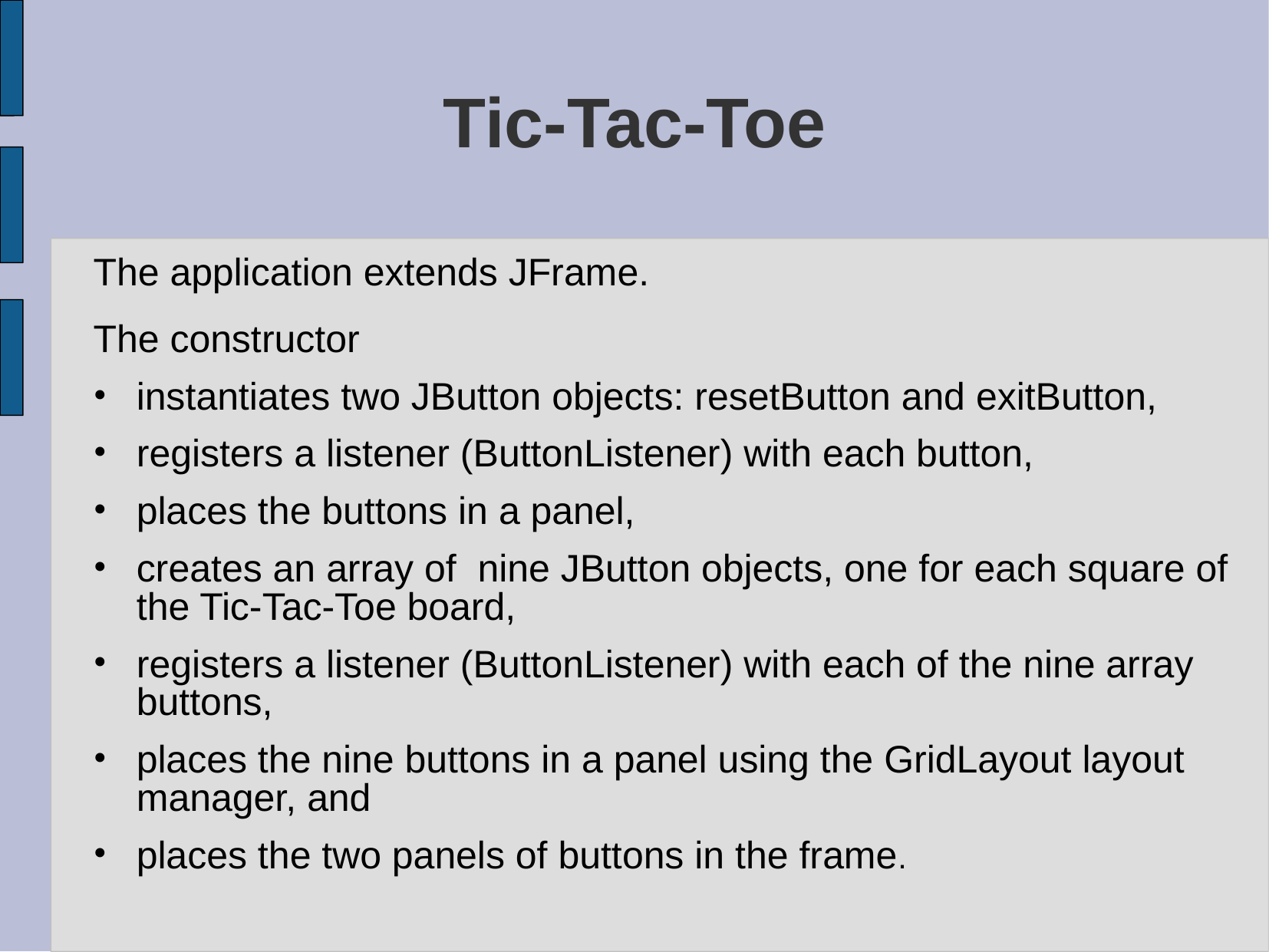

# Tic-Tac-Toe
The application extends JFrame.

The constructor
instantiates two JButton objects: resetButton and exitButton,
registers a listener (ButtonListener) with each button,
places the buttons in a panel,
creates an array of  nine JButton objects, one for each square of the Tic-Tac-Toe board,
registers a listener (ButtonListener) with each of the nine array buttons,
places the nine buttons in a panel using the GridLayout layout manager, and
places the two panels of buttons in the frame.